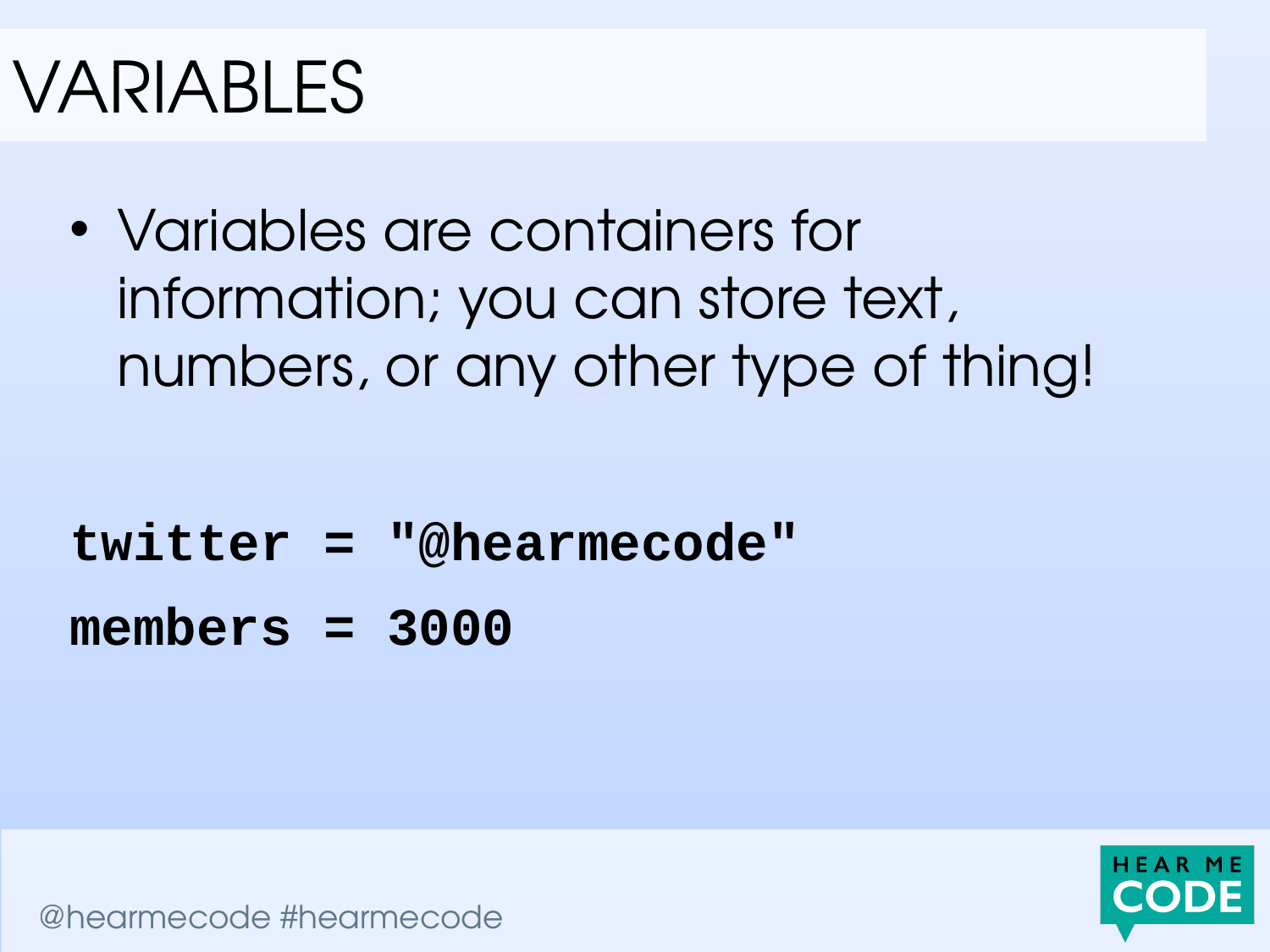

Variables
Variables are containers for information; you can store text, numbers, or any other type of thing!

twitter = "@hearmecode"
members = 3000
3